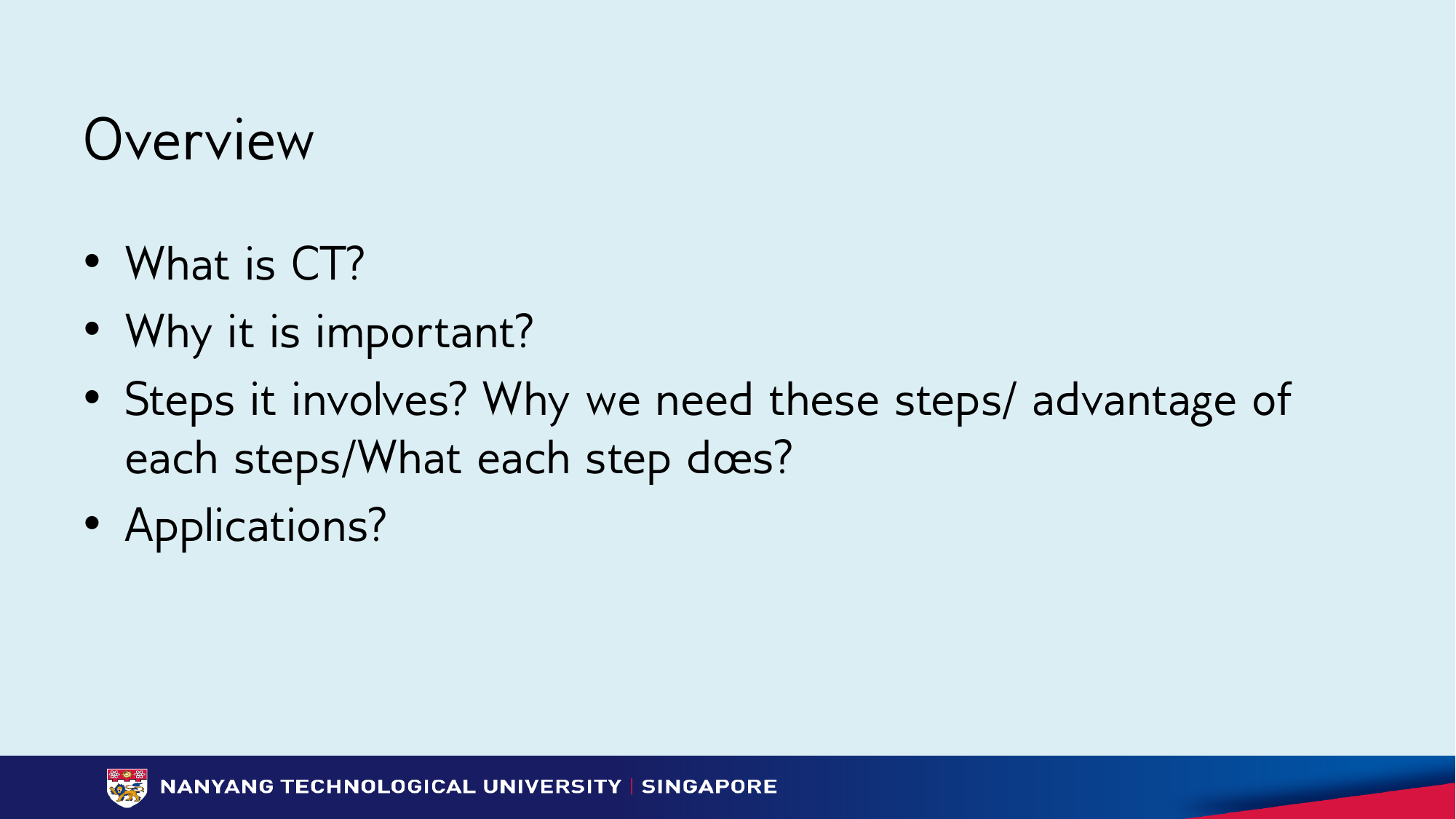

# Overview
What is CT?
Why it is important?
Steps it involves? Why we need these steps/ advantage of each steps/What each step does?
Applications?